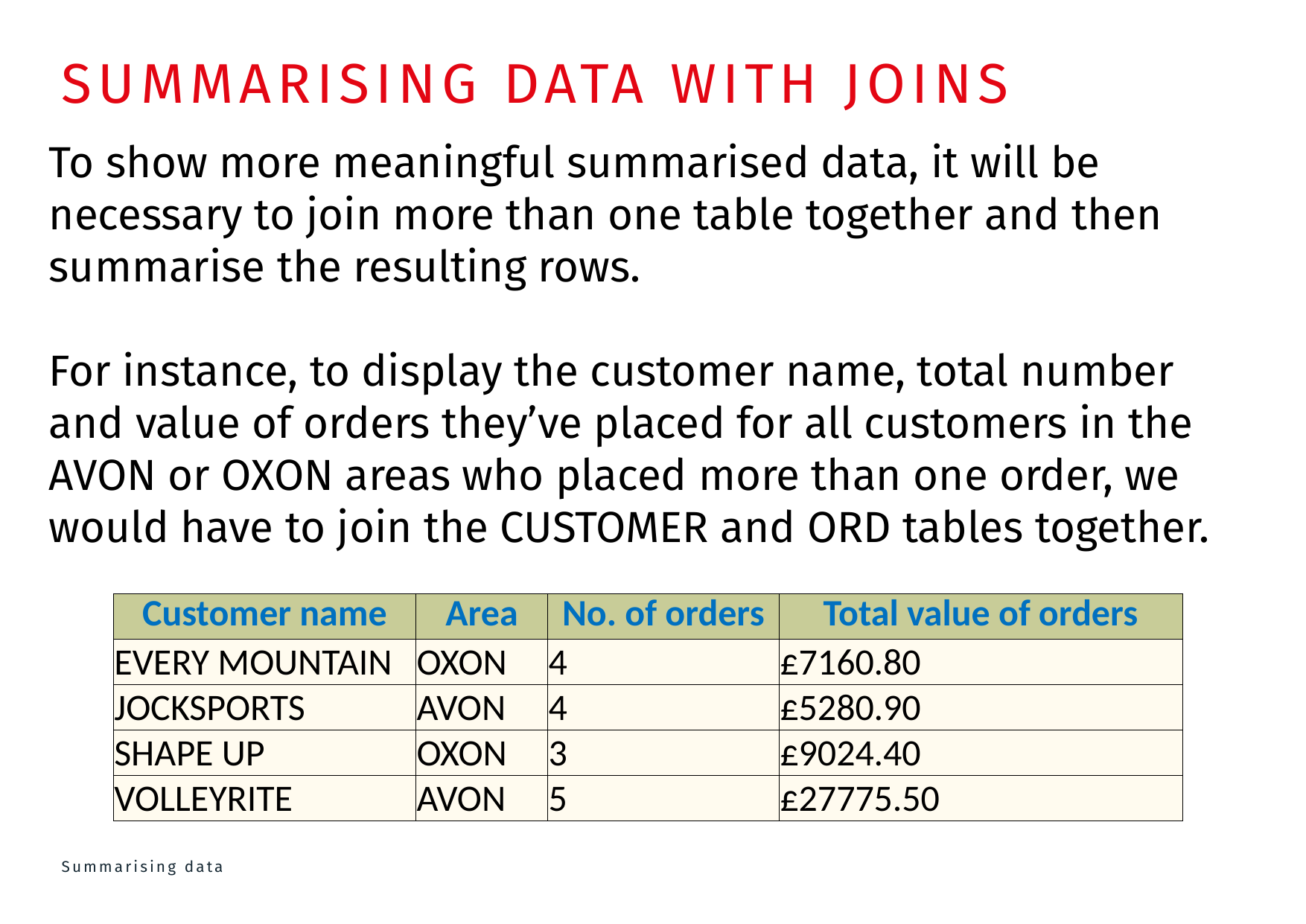

# Summarising data with joins
To show more meaningful summarised data, it will be necessary to join more than one table together and then summarise the resulting rows.

For instance, to display the customer name, total number and value of orders they’ve placed for all customers in the AVON or OXON areas who placed more than one order, we would have to join the CUSTOMER and ORD tables together.
| Customer name | Area | No. of orders | Total value of orders |
| --- | --- | --- | --- |
| EVERY MOUNTAIN | OXON | 4 | £7160.80 |
| JOCKSPORTS | AVON | 4 | £5280.90 |
| SHAPE UP | OXON | 3 | £9024.40 |
| VOLLEYRITE | AVON | 5 | £27775.50 |
Summarising data